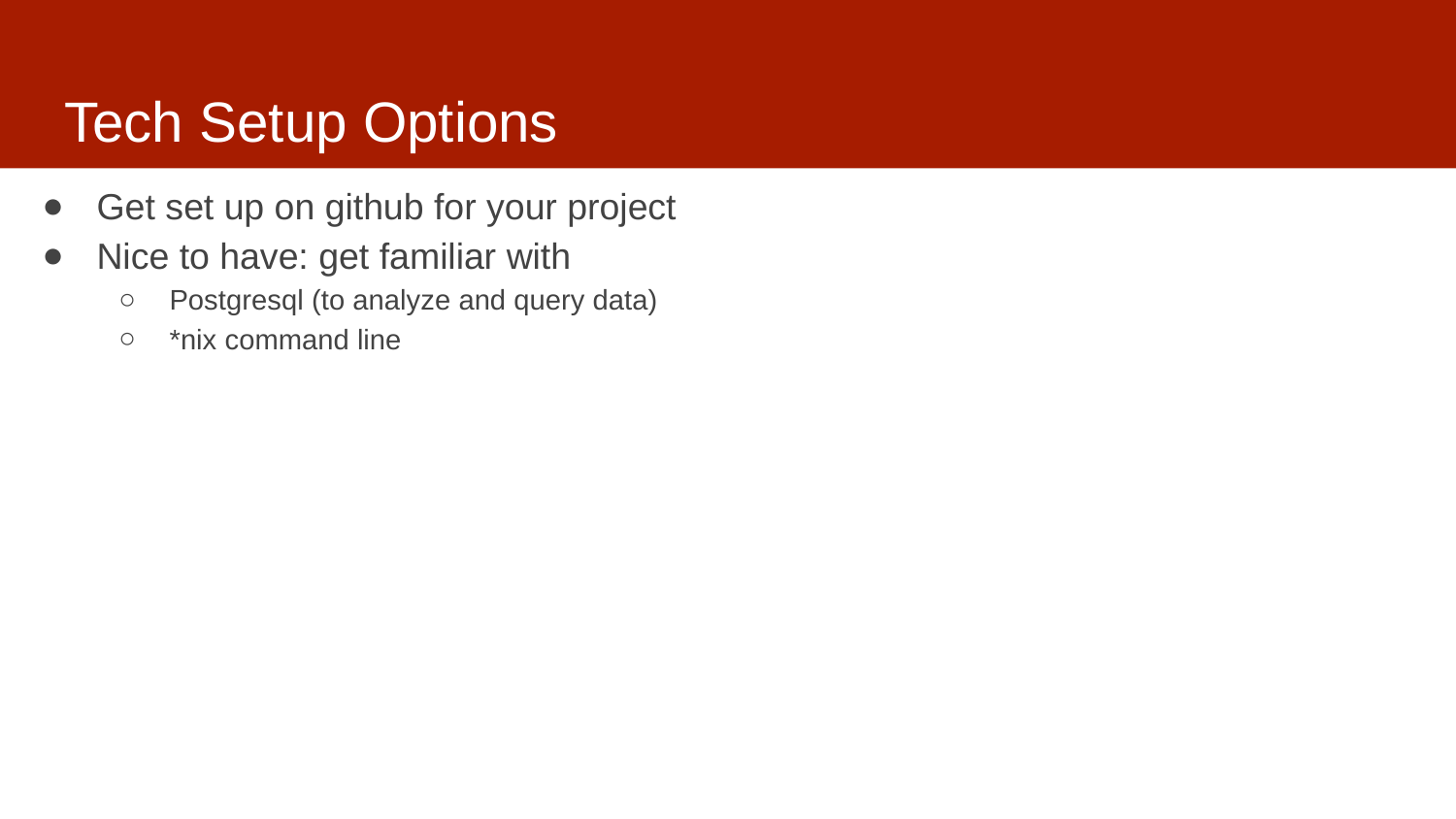

# Tech Setup Options
Get set up on github for your project
Nice to have: get familiar with
Postgresql (to analyze and query data)
*nix command line